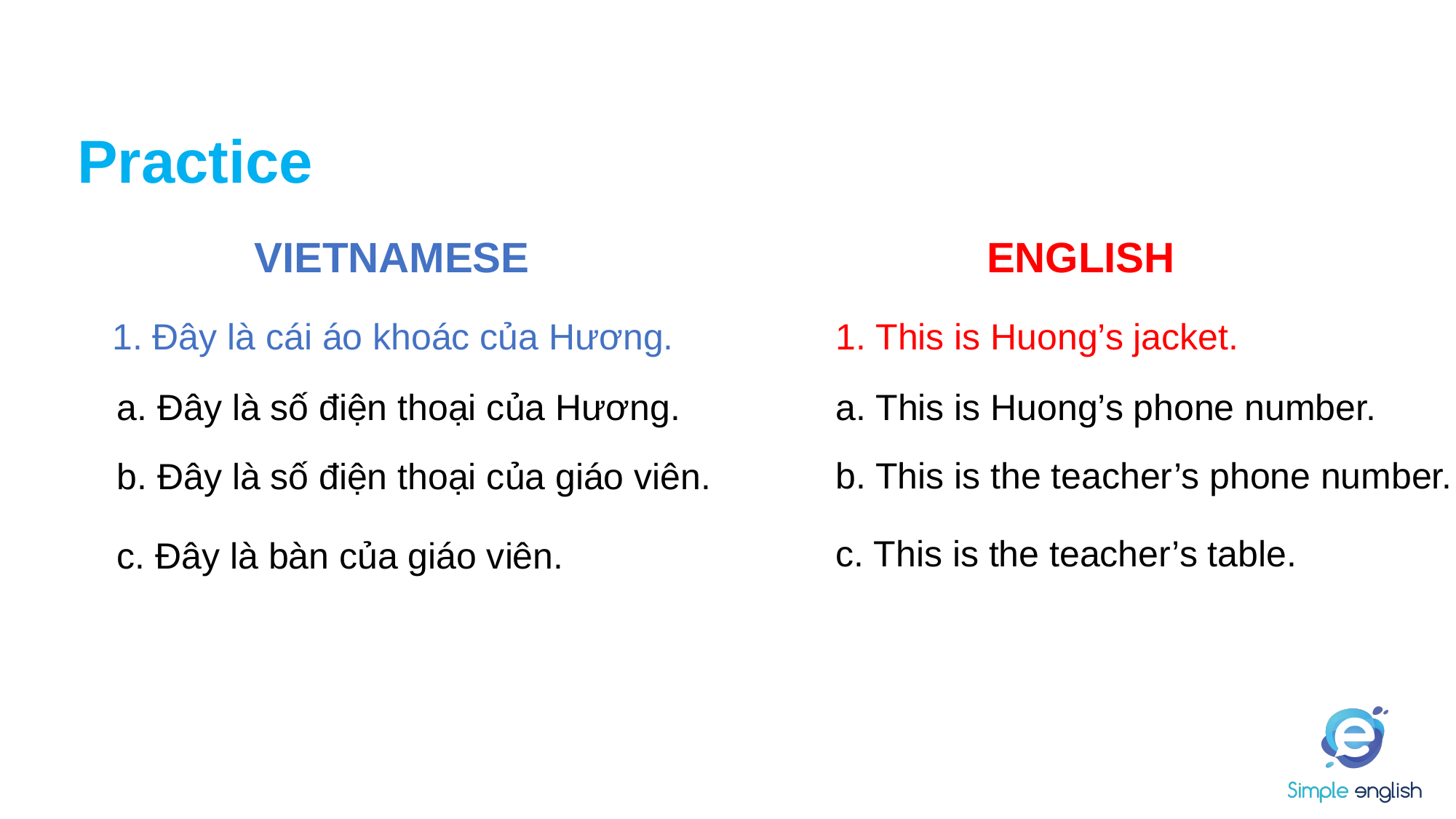

# Practice
VIETNAMESE
ENGLISH
1. This is Huong’s jacket.
1. Đây là cái áo khoác của Hương.

a. Đây là số điện thoại của Hương.

a. This is Huong’s phone number.
b. This is the teacher’s phone number.
b. Đây là số điện thoại của giáo viên.
c. This is the teacher’s table.
c. Đây là bàn của giáo viên.